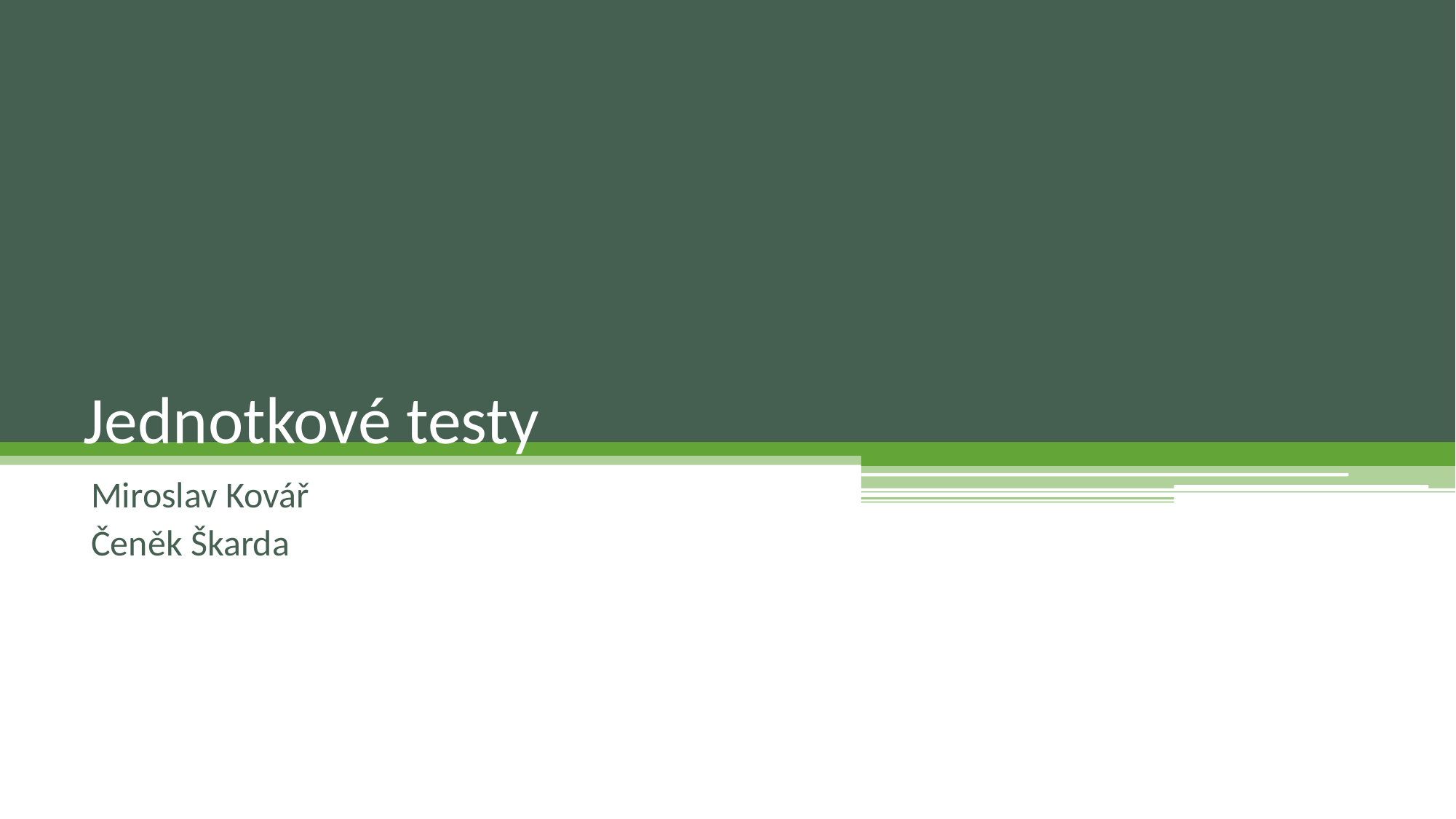

# Jednotkové testy
Miroslav Kovář
Čeněk Škarda